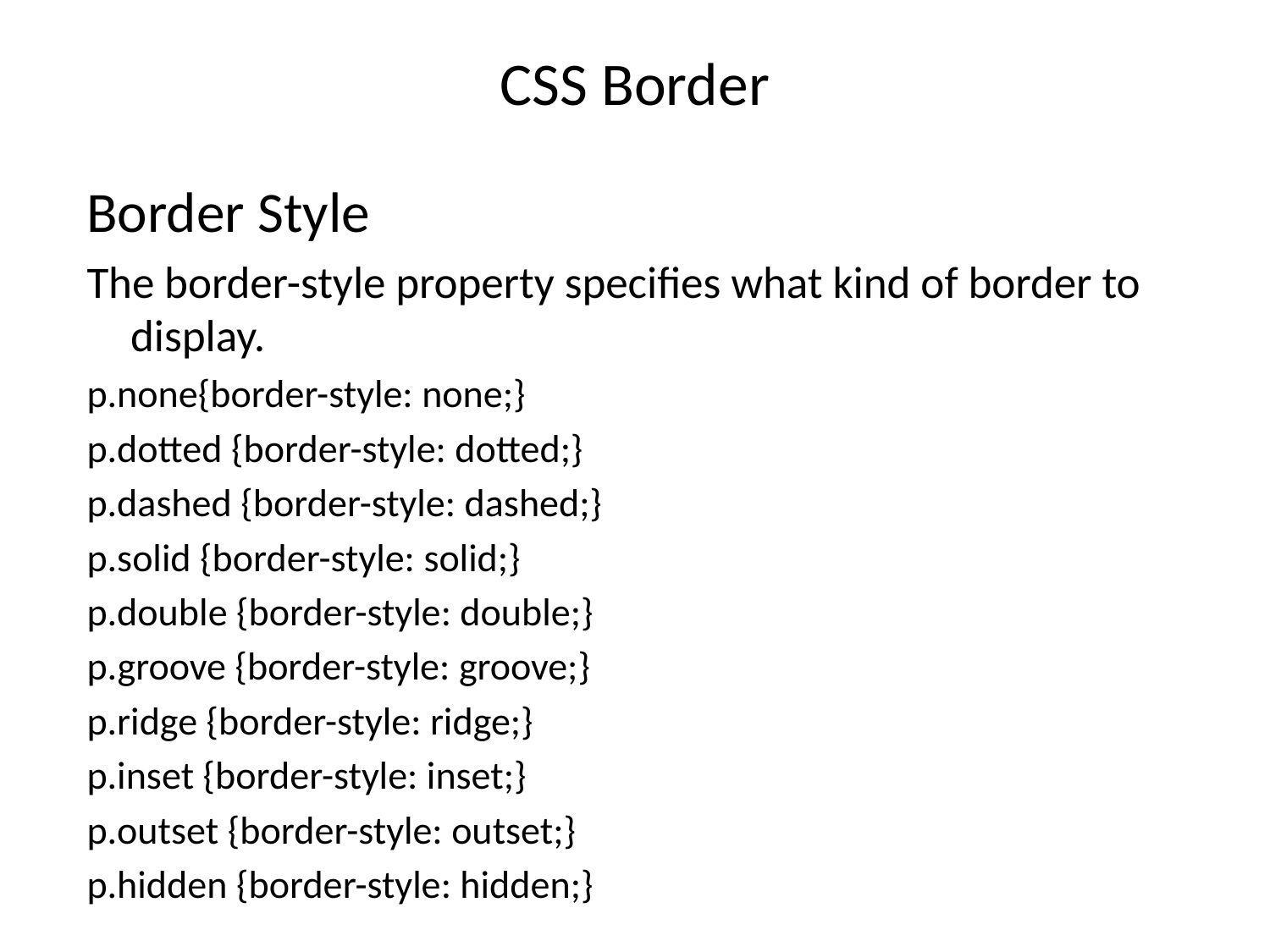

# CSS Border
Border Style
The border-style property specifies what kind of border to display.
p.none{border-style: none;}
p.dotted {border-style: dotted;}
p.dashed {border-style: dashed;}
p.solid {border-style: solid;}
p.double {border-style: double;}
p.groove {border-style: groove;}
p.ridge {border-style: ridge;}
p.inset {border-style: inset;}
p.outset {border-style: outset;}
p.hidden {border-style: hidden;}